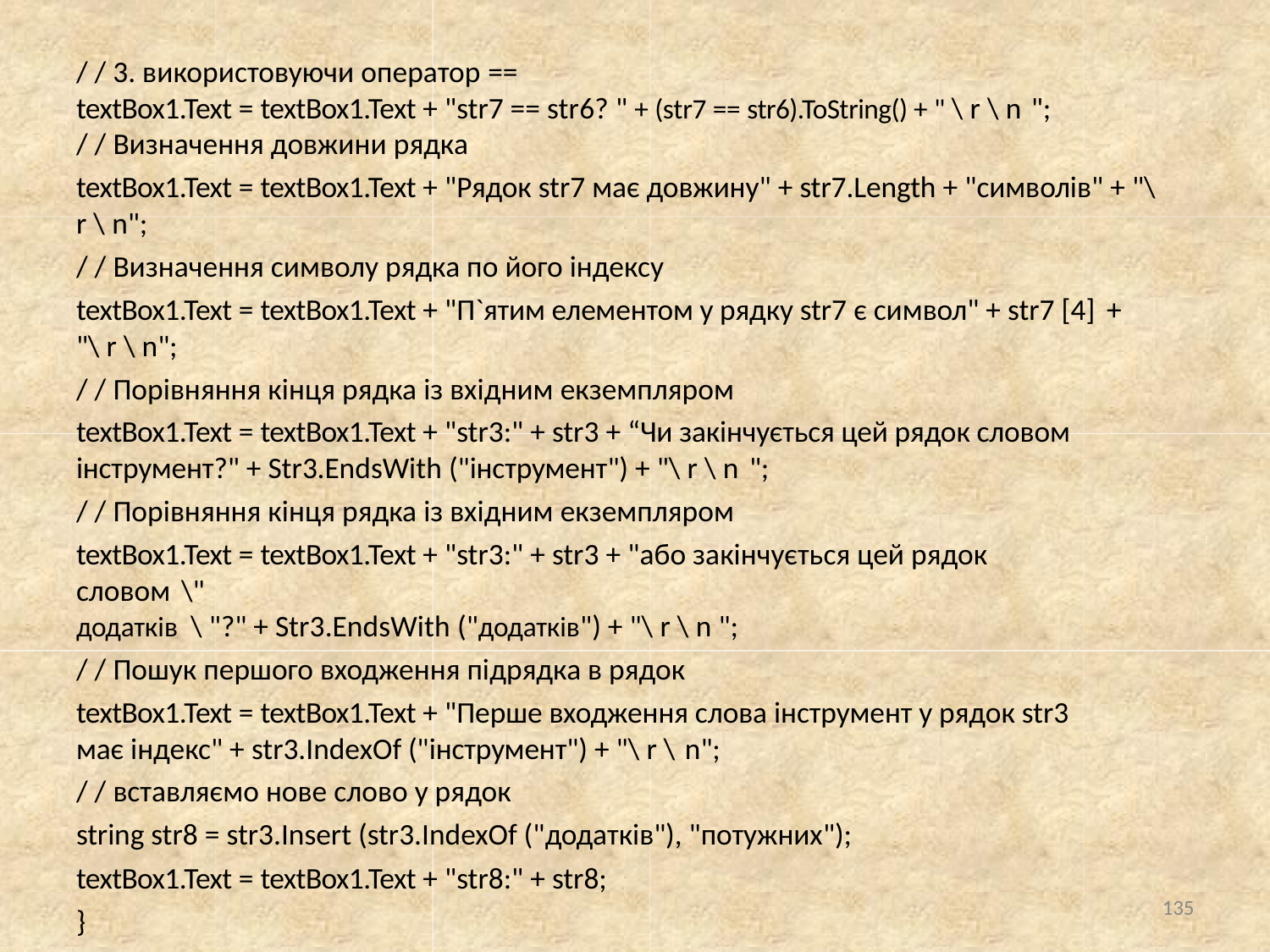

/ / 3. використовуючи оператор ==
textBox1.Text = textBox1.Text + "str7 == str6? " + (str7 == str6).ToString() + " \ r \ n ";
/ / Визначення довжини рядка
textBox1.Text = textBox1.Text + "Рядок str7 має довжину" + str7.Length + "символів" + "\  r \ n";
/ / Визначення символу рядка по його індексу
textBox1.Text = textBox1.Text + "П`ятим елементом у рядку str7 є символ" + str7 [4] +
"\ r \ n";
/ / Порівняння кінця рядка із вхідним екземпляром
textBox1.Text = textBox1.Text + "str3:" + str3 + “Чи закінчується цей рядок словом інструмент?" + Str3.EndsWith ("інструмент") + "\ r \ n ";
/ / Порівняння кінця рядка із вхідним екземпляром
textBox1.Text = textBox1.Text + "str3:" + str3 + "або закінчується цей рядок словом \"
додатків  \ "?" + Str3.EndsWith ("додатків") + "\ r \ n ";
/ / Пошук першого входження підрядка в рядок
textBox1.Text = textBox1.Text + "Перше входження слова інструмент у рядок str3
має індекс" + str3.IndexOf ("інструмент") + "\ r \ n";
/ / вставляємо нове слово у рядок
string str8 = str3.Insert (str3.IndexOf ("додатків"), "потужних");  textBox1.Text = textBox1.Text + "str8:" + str8;
}
135